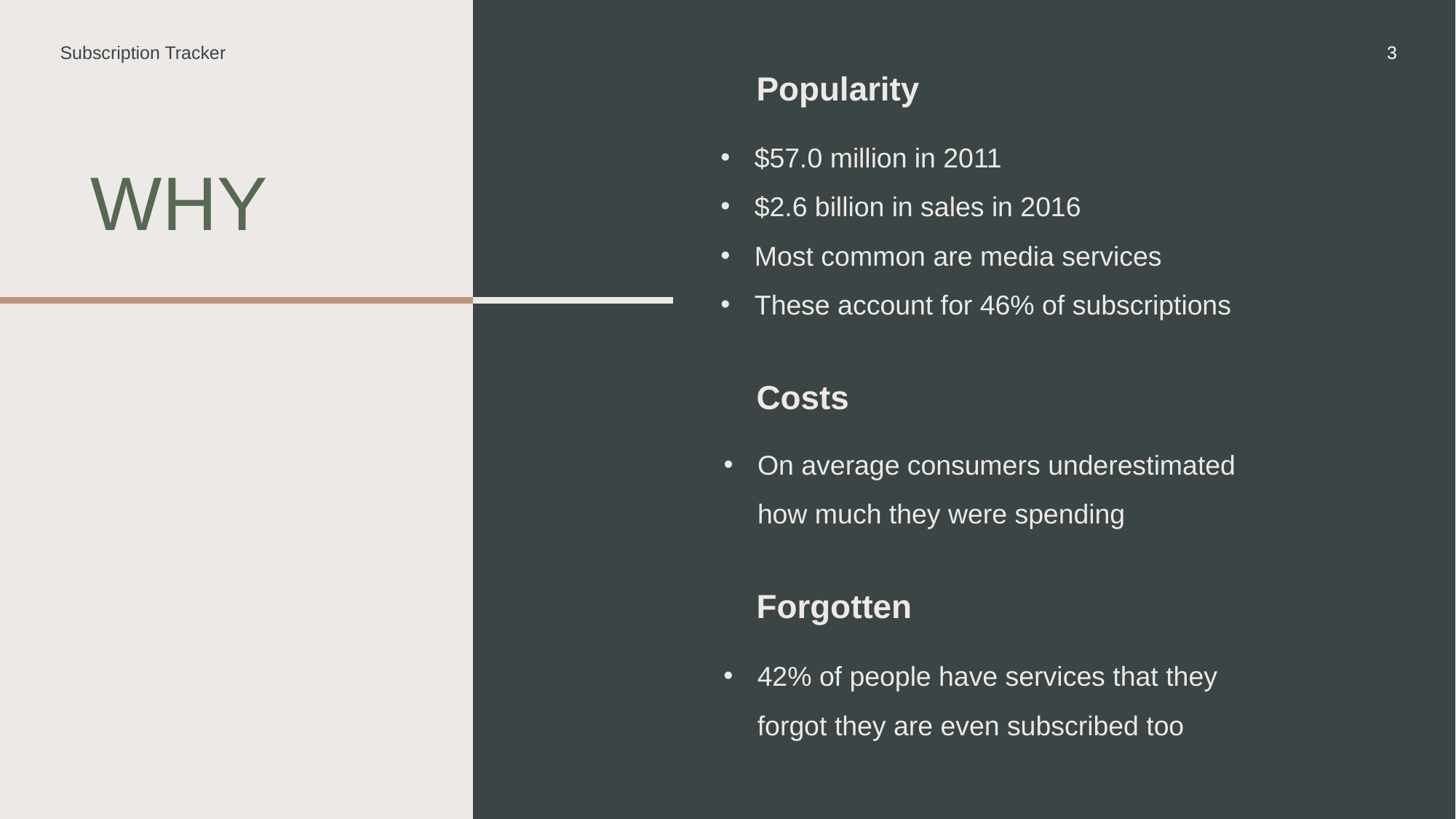

Subscription Tracker
3
Popularity
$57.0 million in 2011
$2.6 billion in sales in 2016
Most common are media services
These account for 46% of subscriptions
# Why
Costs
On average consumers underestimated how much they were spending
Forgotten
42% of people have services that they forgot they are even subscribed too